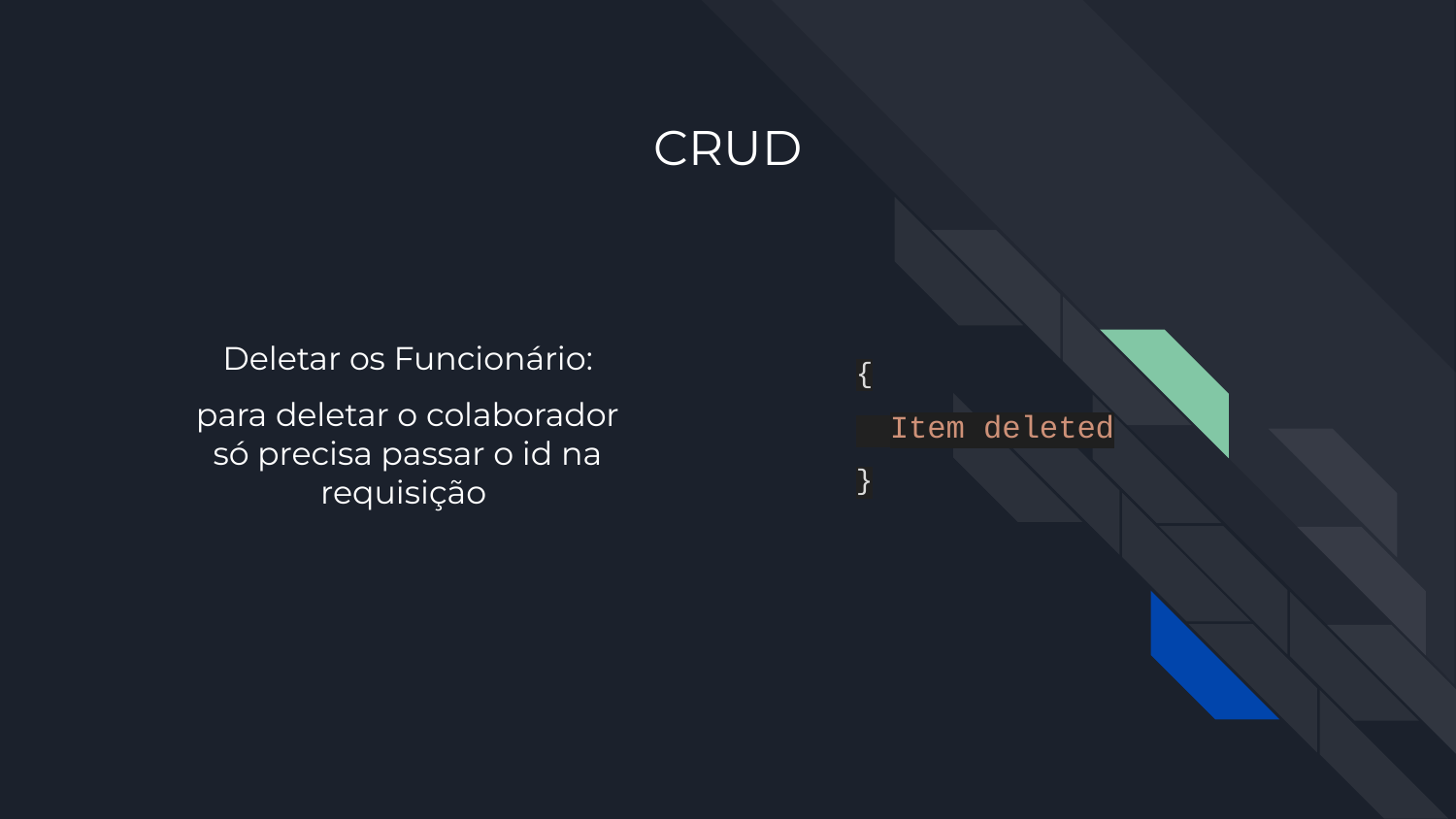

CRUD
{
  Item deleted
}

Deletar os Funcionário:
para deletar o colaborador só precisa passar o id na requisição